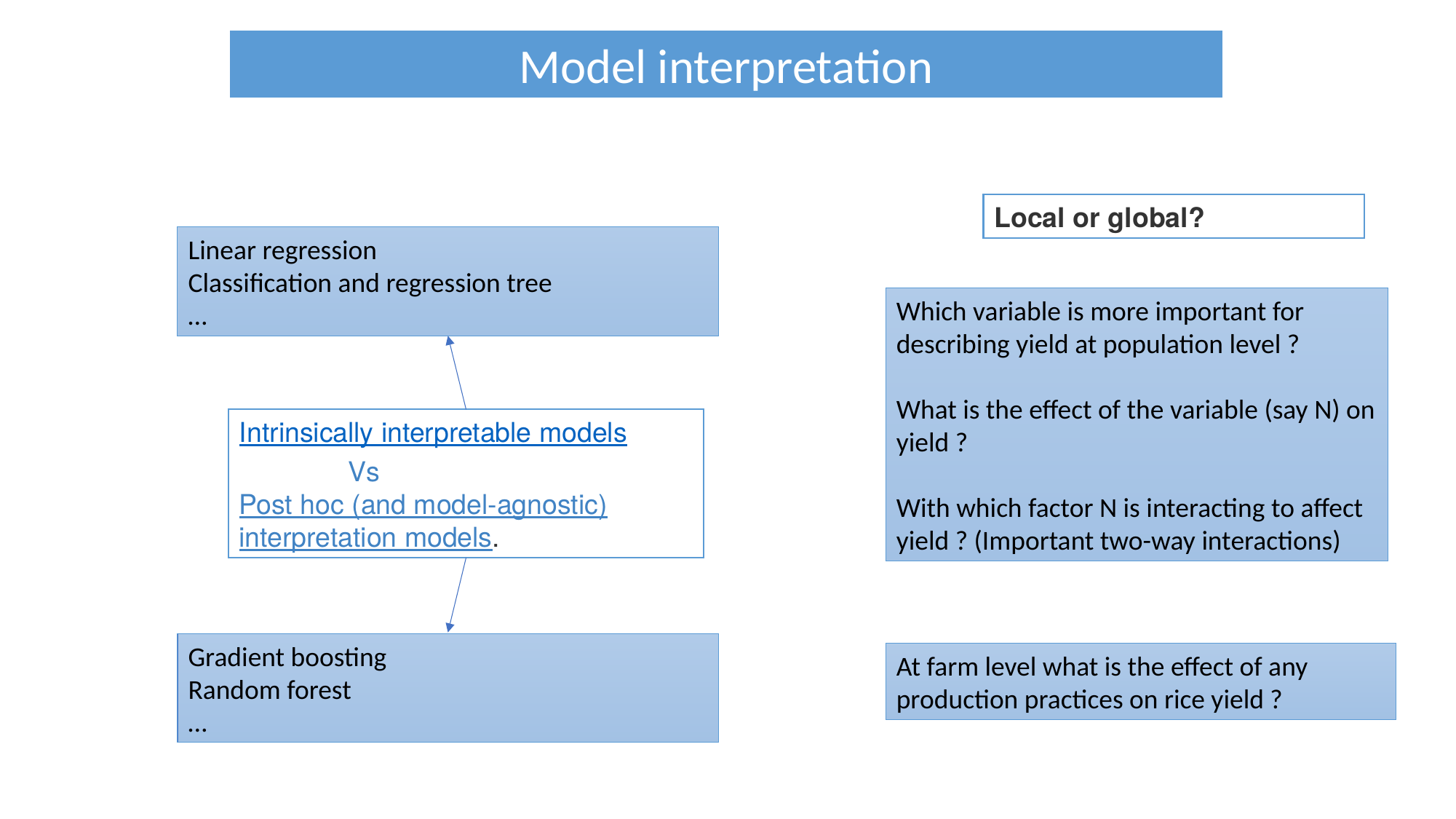

Model interpretation
Local or global?
Linear regression
Classification and regression tree
…
Which variable is more important for describing yield at population level ?

What is the effect of the variable (say N) on yield ?

With which factor N is interacting to affect yield ? (Important two-way interactions)
Intrinsically interpretable models
	Vs
Post hoc (and model-agnostic) interpretation models.
Gradient boosting
Random forest
…
At farm level what is the effect of any production practices on rice yield ?